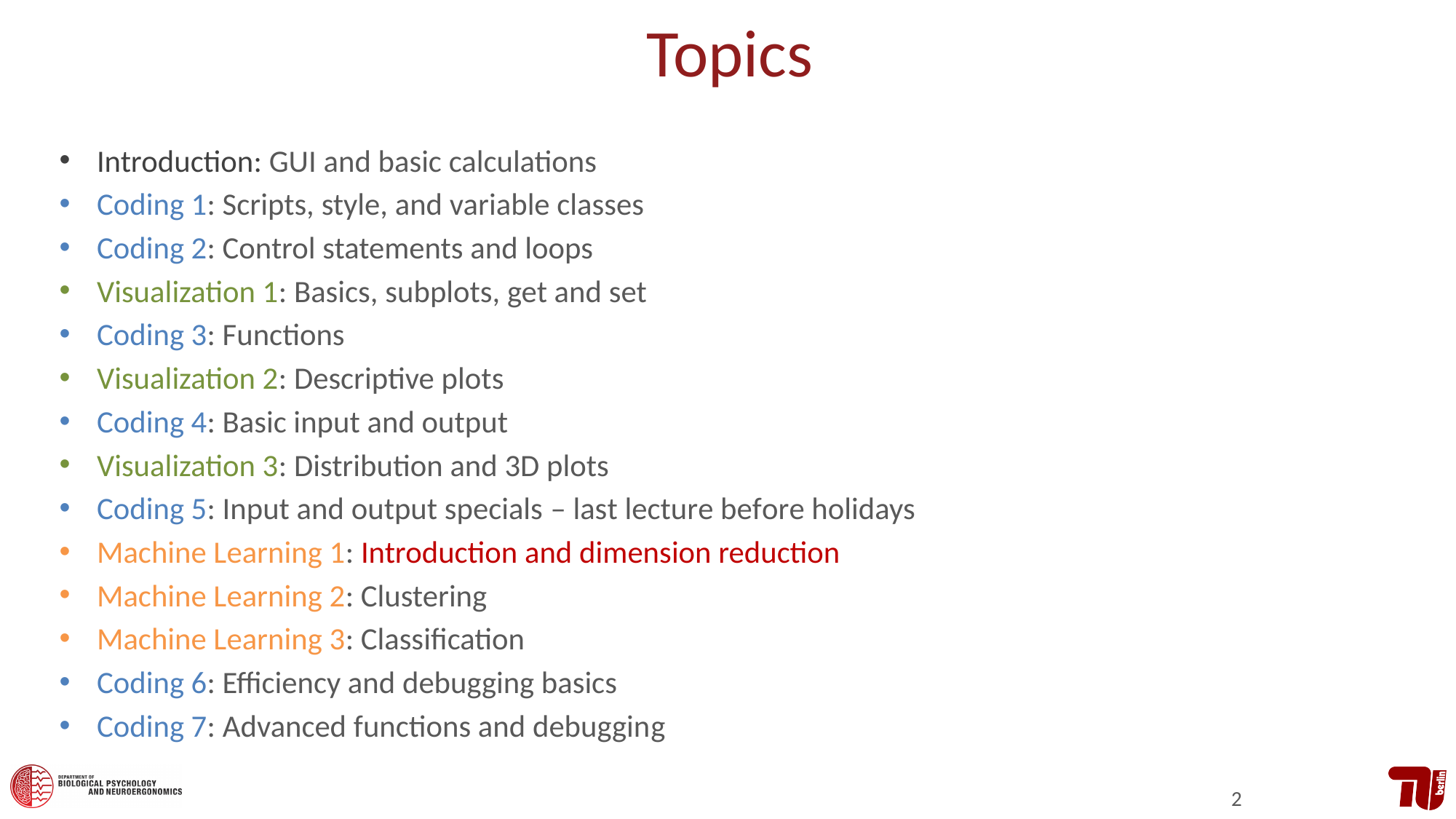

# Topics
Introduction: GUI and basic calculations
Coding 1: Scripts, style, and variable classes
Coding 2: Control statements and loops
Visualization 1: Basics, subplots, get and set
Coding 3: Functions
Visualization 2: Descriptive plots
Coding 4: Basic input and output
Visualization 3: Distribution and 3D plots
Coding 5: Input and output specials – last lecture before holidays
Machine Learning 1: Introduction and dimension reduction
Machine Learning 2: Clustering
Machine Learning 3: Classification
Coding 6: Efficiency and debugging basics
Coding 7: Advanced functions and debugging